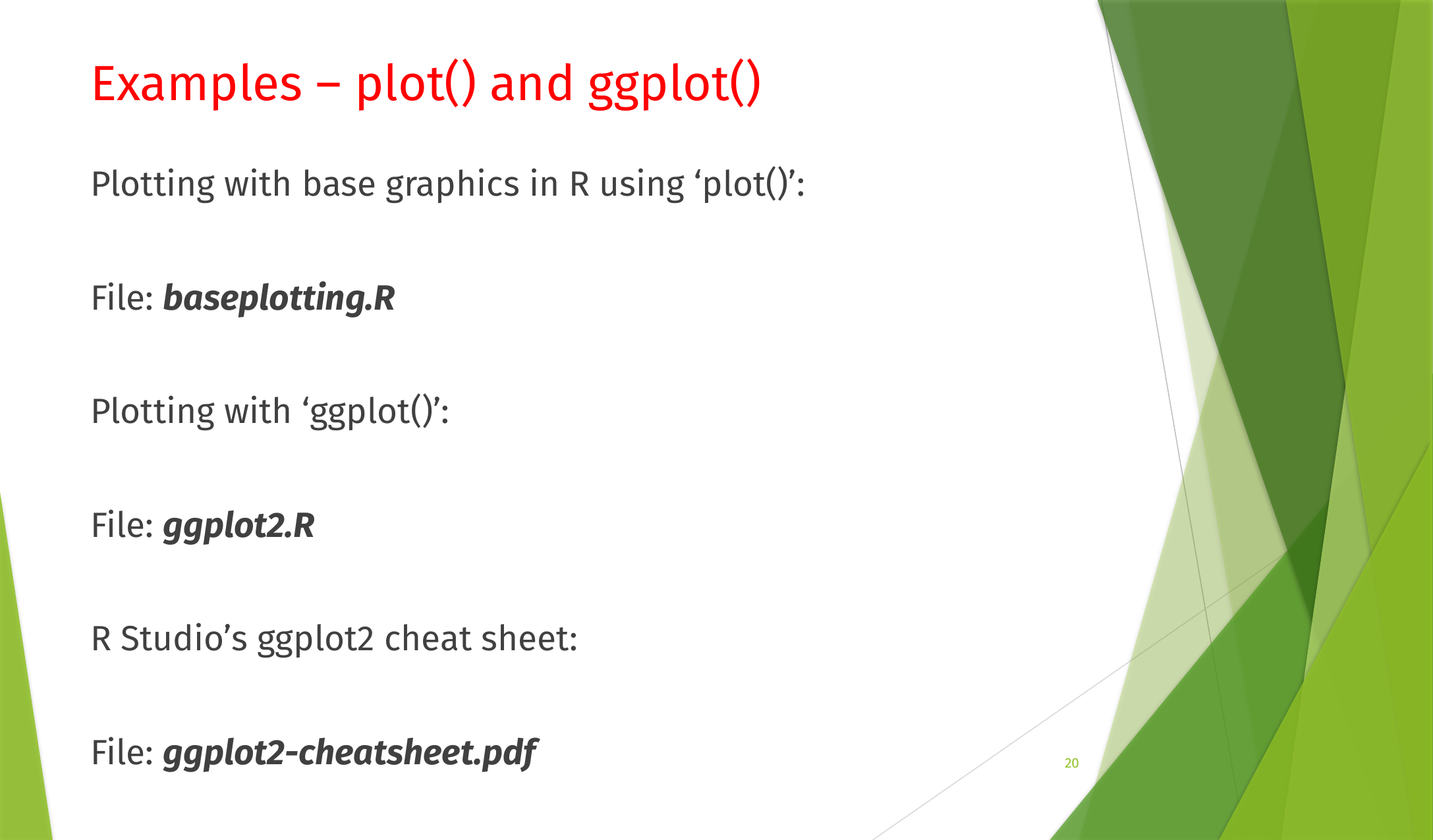

# Examples – plot() and ggplot()
Plotting with base graphics in R using ‘plot()’:

File: baseplotting.R

Plotting with ‘ggplot()’:

File: ggplot2.R

R Studio’s ggplot2 cheat sheet:

File: ggplot2-cheatsheet.pdf

20